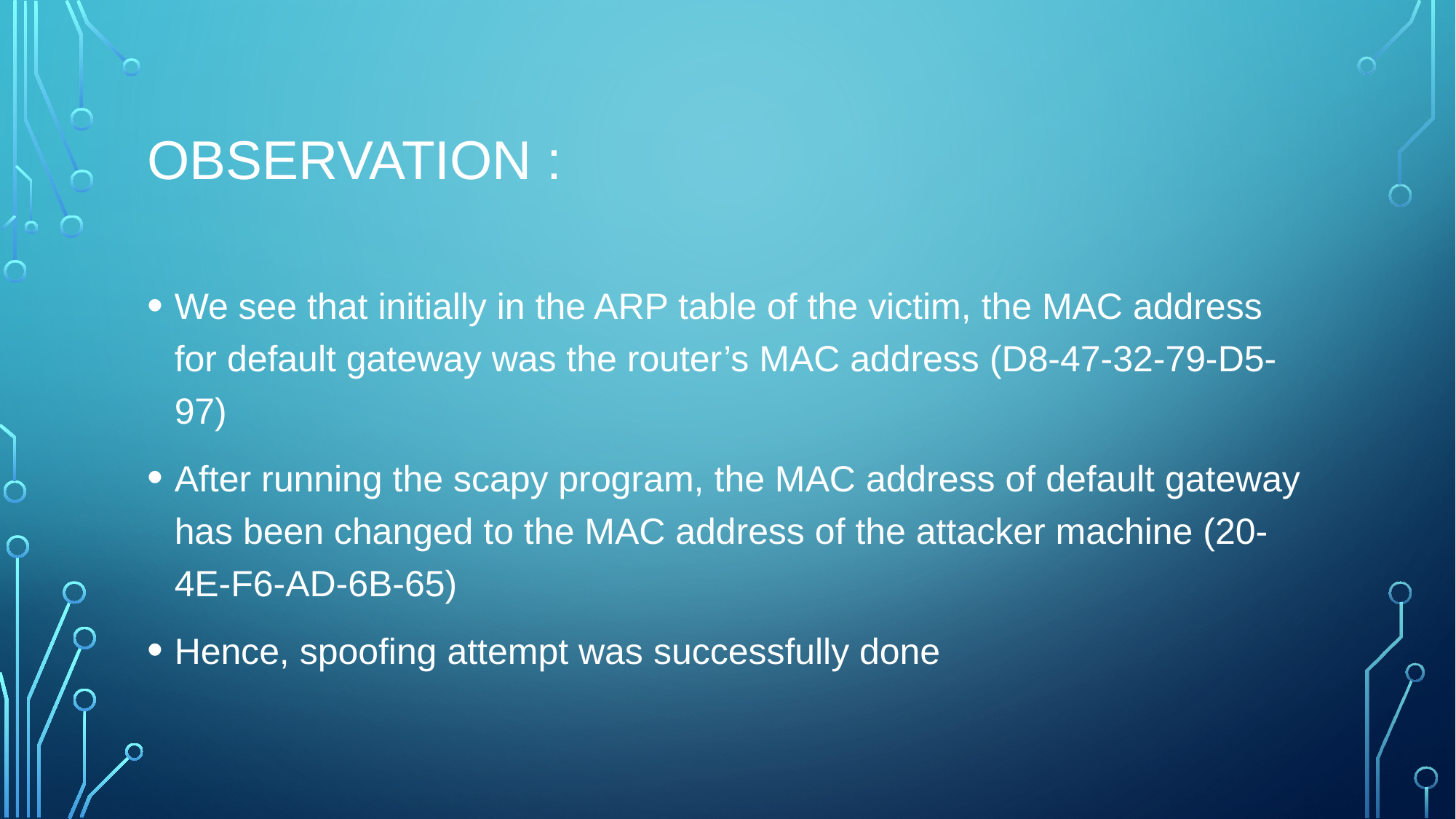

# Observation :
We see that initially in the ARP table of the victim, the MAC address for default gateway was the router’s MAC address (D8-47-32-79-D5-97)
After running the scapy program, the MAC address of default gateway has been changed to the MAC address of the attacker machine (20-4E-F6-AD-6B-65)
Hence, spoofing attempt was successfully done